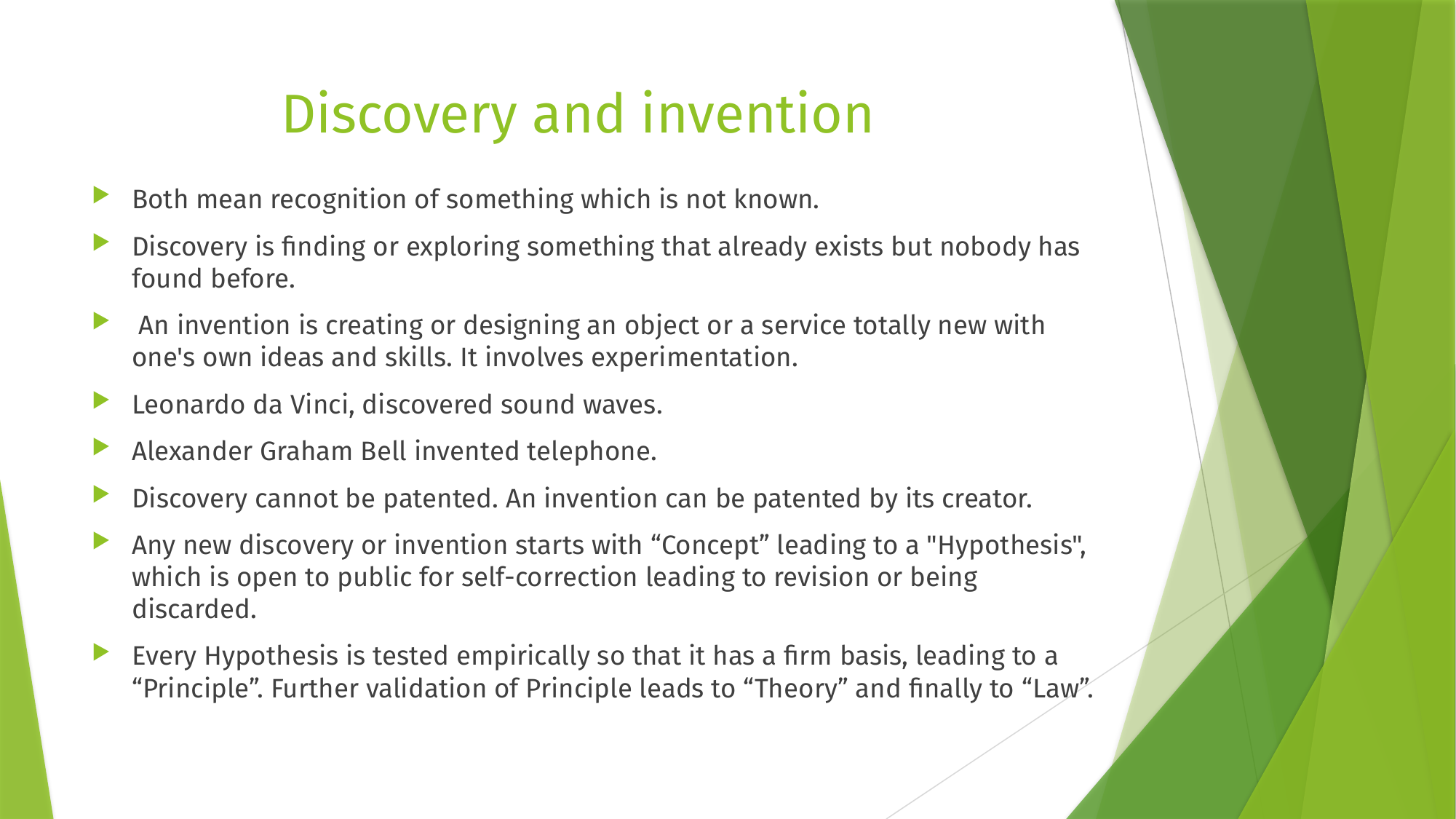

# Discovery and invention
Both mean recognition of something which is not known.
Discovery is finding or exploring something that already exists but nobody has found before.
 An invention is creating or designing an object or a service totally new with one's own ideas and skills. It involves experimentation.
Leonardo da Vinci, discovered sound waves.
Alexander Graham Bell invented telephone.
Discovery cannot be patented. An invention can be patented by its creator.
Any new discovery or invention starts with “Concept” leading to a "Hypothesis", which is open to public for self-correction leading to revision or being discarded.
Every Hypothesis is tested empirically so that it has a firm basis, leading to a “Principle”. Further validation of Principle leads to “Theory” and finally to “Law”.